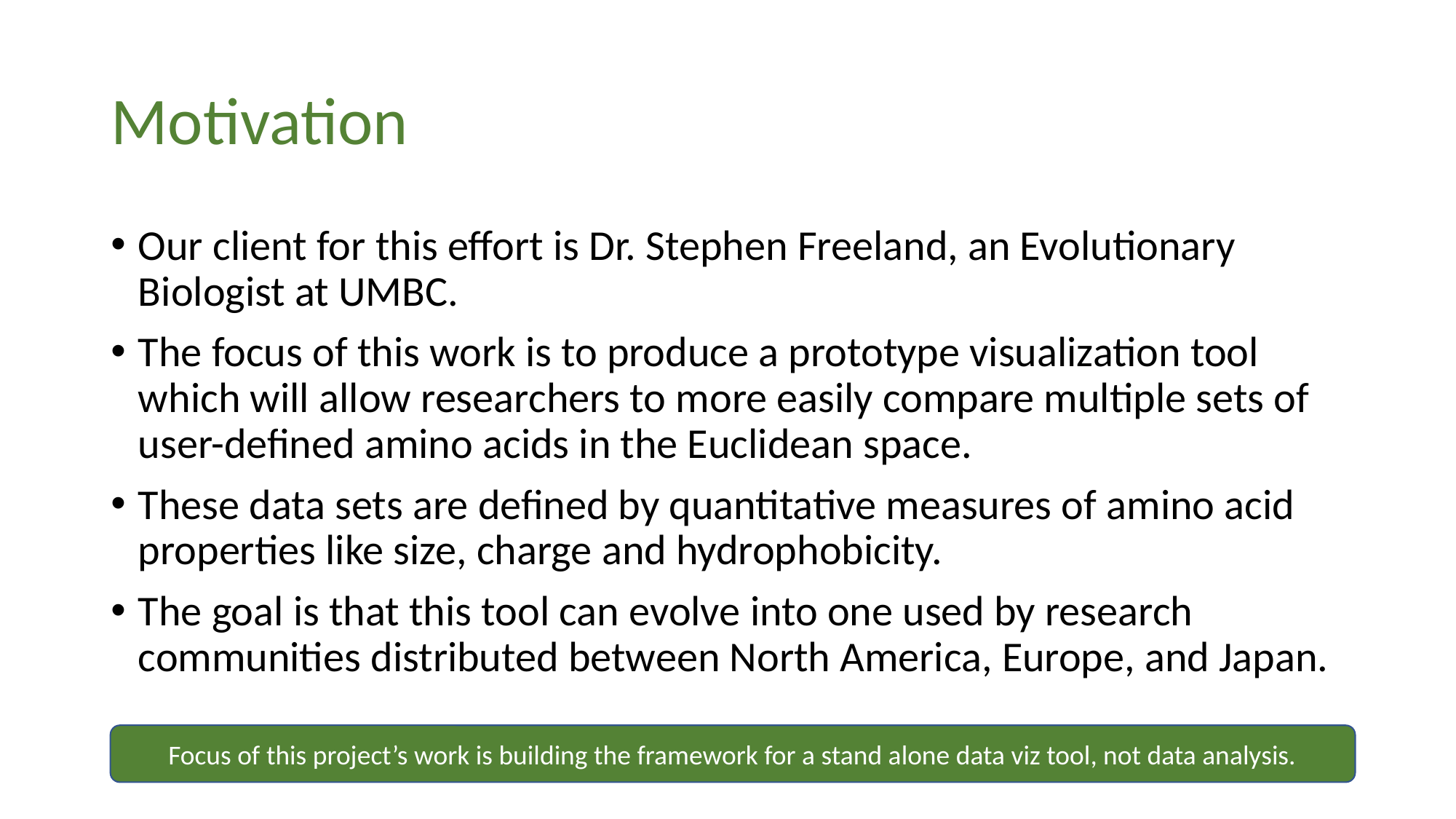

# Motivation
Our client for this effort is Dr. Stephen Freeland, an Evolutionary Biologist at UMBC.
The focus of this work is to produce a prototype visualization tool which will allow researchers to more easily compare multiple sets of user-defined amino acids in the Euclidean space.
These data sets are defined by quantitative measures of amino acid properties like size, charge and hydrophobicity.
The goal is that this tool can evolve into one used by research communities distributed between North America, Europe, and Japan.

Focus of this project’s work is building the framework for a stand alone data viz tool, not data analysis.